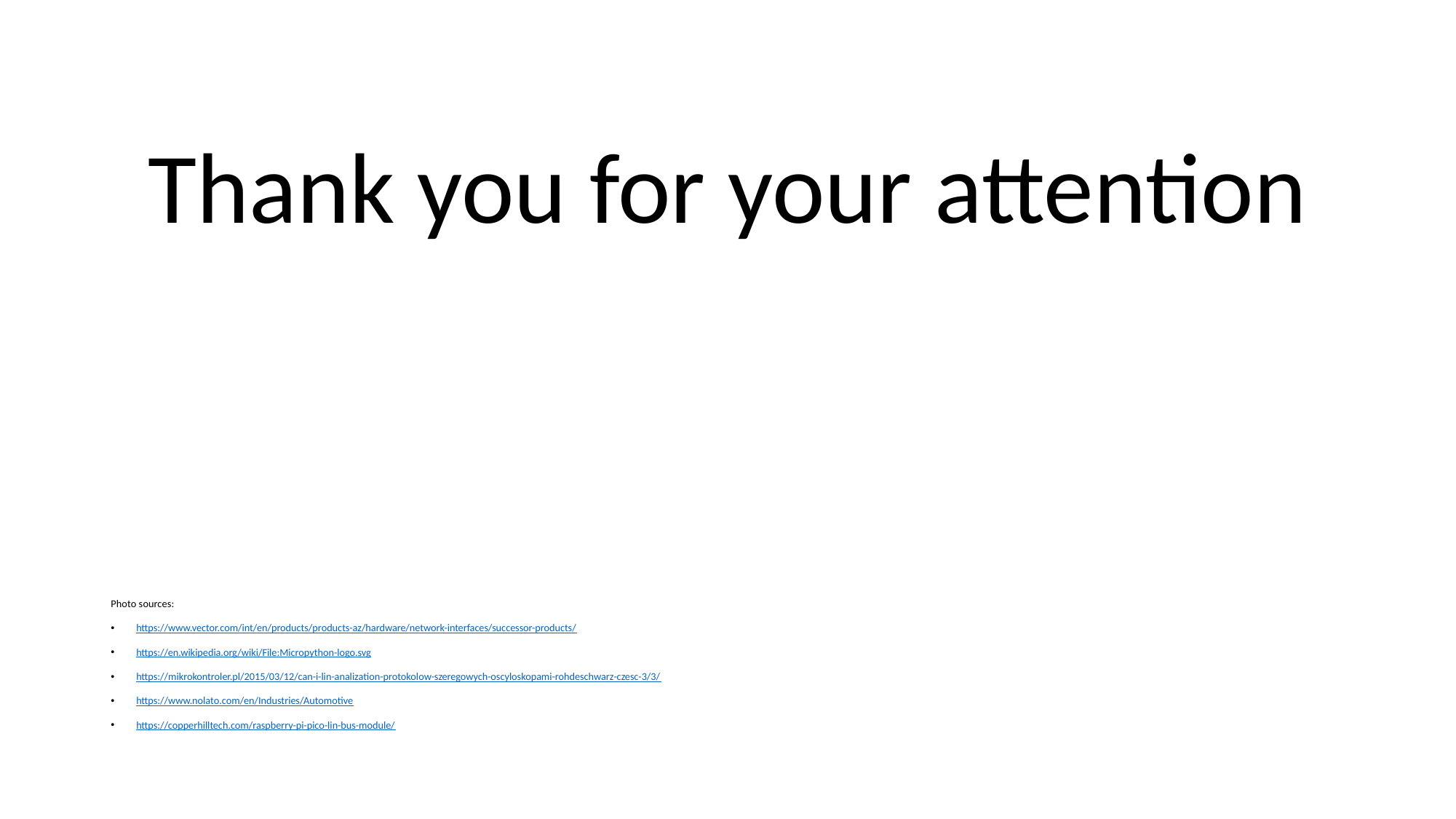

# Thank you for your attention
Photo sources:
https://www.vector.com/int/en/products/products-az/hardware/network-interfaces/successor-products/
https://en.wikipedia.org/wiki/File:Micropython-logo.svg
https://mikrokontroler.pl/2015/03/12/can-i-lin-analization-protokolow-szeregowych-oscyloskopami-rohdeschwarz-czesc-3/3/
https://www.nolato.com/en/Industries/Automotive
https://copperhilltech.com/raspberry-pi-pico-lin-bus-module/